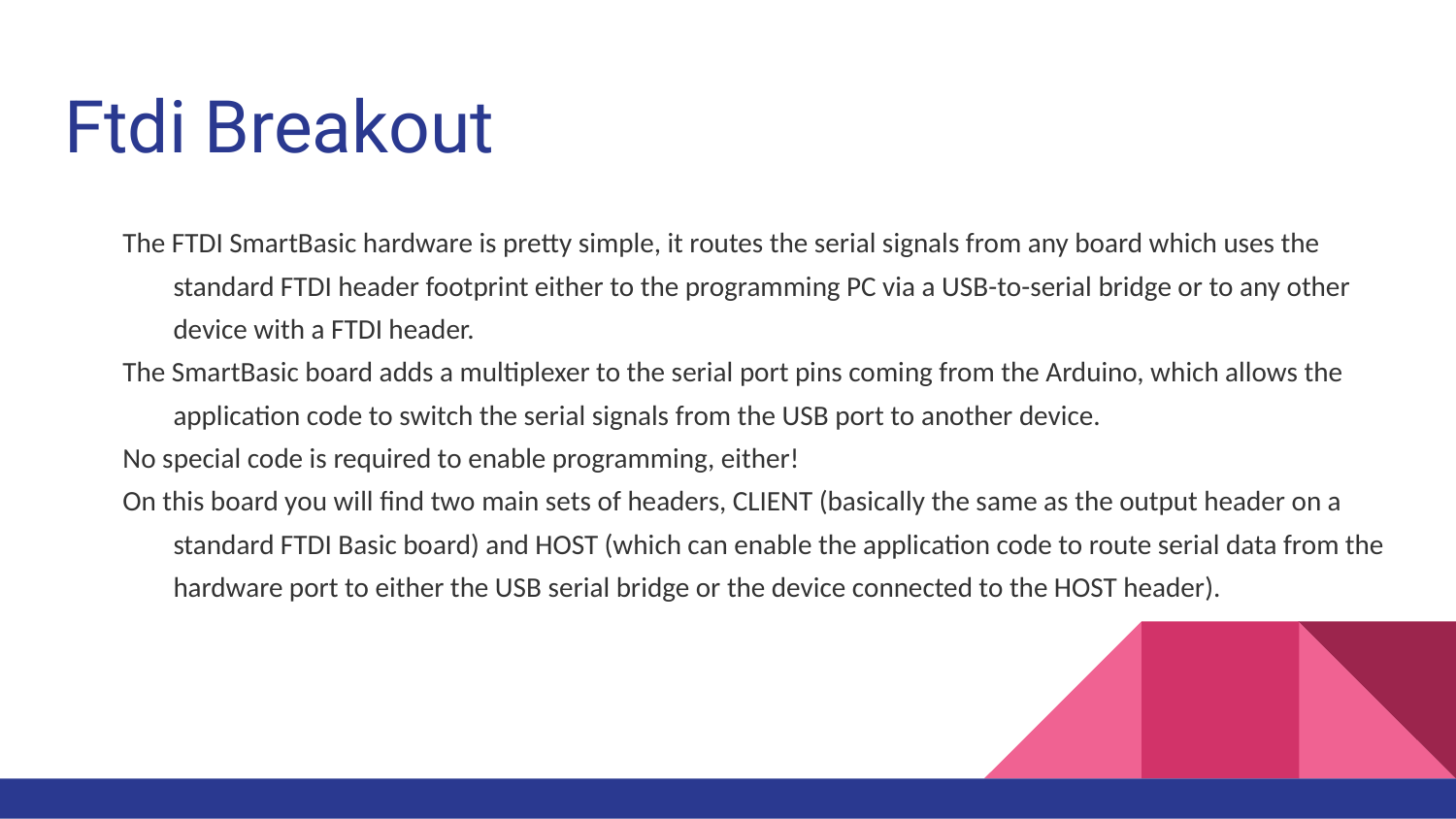

# Ftdi Breakout
The FTDI SmartBasic hardware is pretty simple, it routes the serial signals from any board which uses the standard FTDI header footprint either to the programming PC via a USB-to-serial bridge or to any other device with a FTDI header.​
The SmartBasic board adds a multiplexer to the serial port pins coming from the Arduino, which allows the application code to switch the serial signals from the USB port to another device. ​
No special code is required to enable programming, either!​
On this board you will find two main sets of headers, CLIENT (basically the same as the output header on a standard FTDI Basic board) and HOST (which can enable the application code to route serial data from the hardware port to either the USB serial bridge or the device connected to the HOST header).​

​